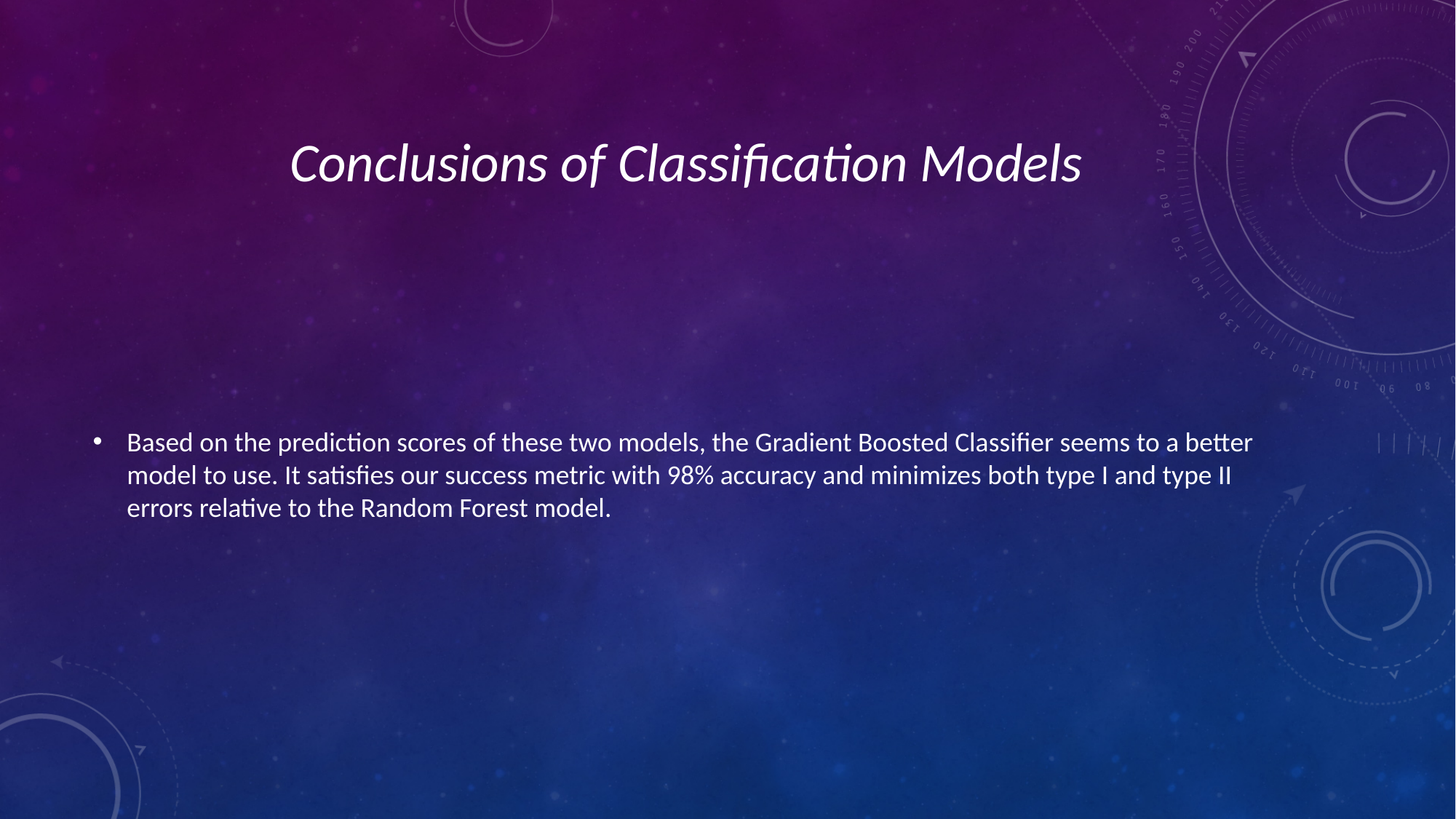

# Conclusions of Classification Models
Based on the prediction scores of these two models, the Gradient Boosted Classifier seems to a better model to use. It satisfies our success metric with 98% accuracy and minimizes both type I and type II errors relative to the Random Forest model.